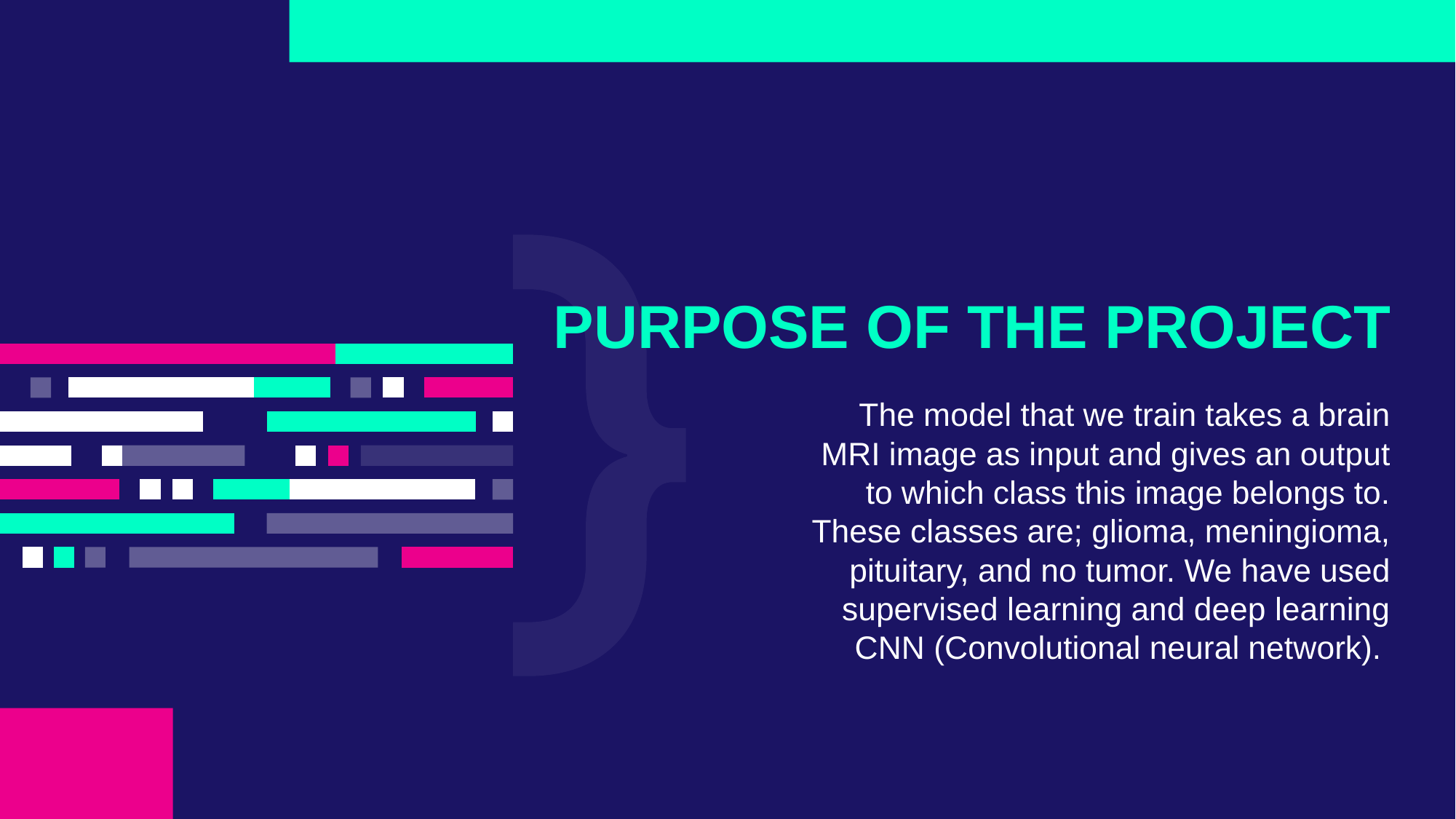

# PURPOSE OF THE PROJECT
The model that we train takes a brain MRI image as input and gives an output to which class this image belongs to. These classes are; glioma, meningioma, pituitary, and no tumor. We have used supervised learning and deep learning CNN (Convolutional neural network).